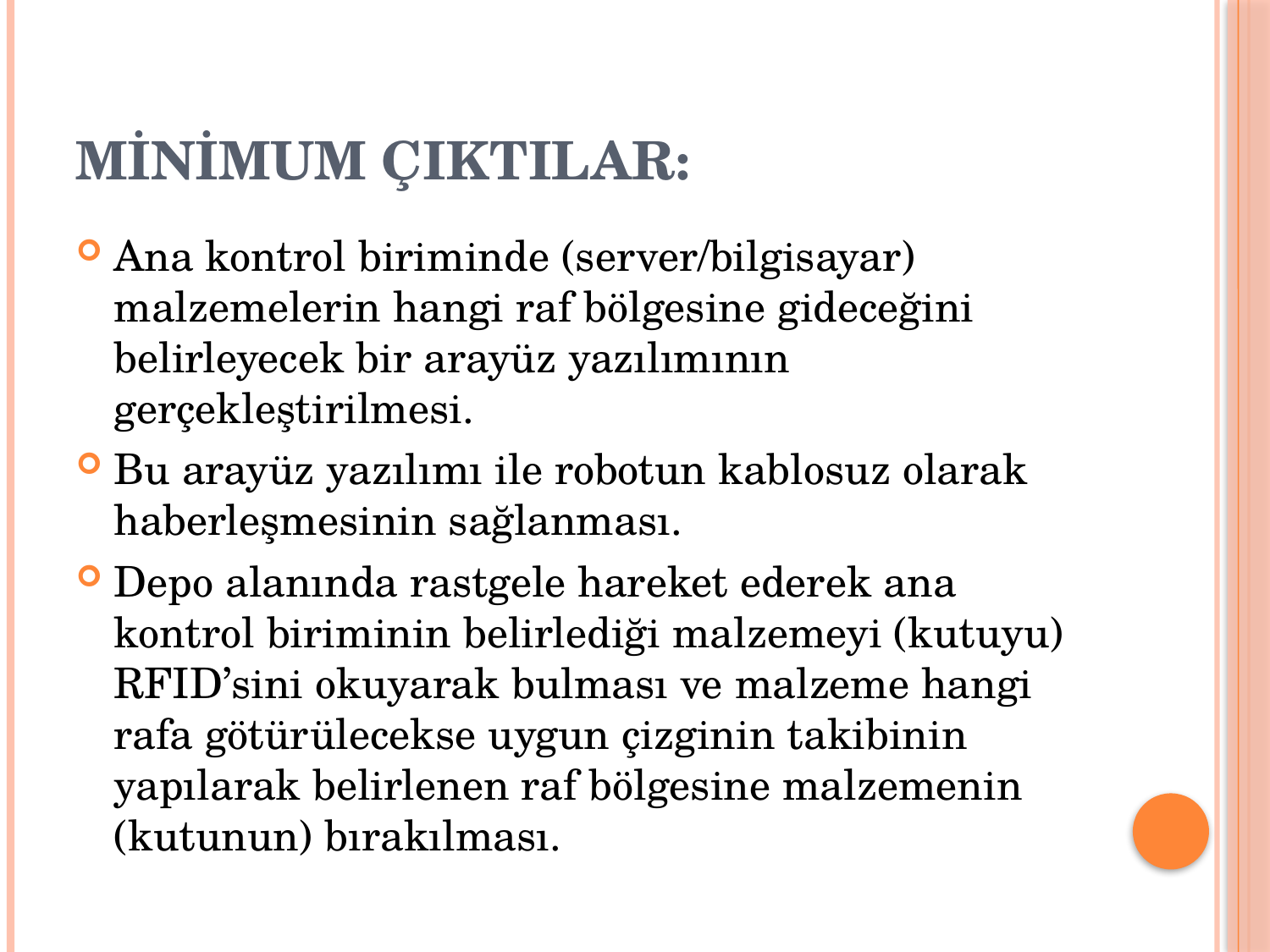

# Minimum çıktılar:
Ana kontrol biriminde (server/bilgisayar) malzemelerin hangi raf bölgesine gideceğini belirleyecek bir arayüz yazılımının gerçekleştirilmesi.
Bu arayüz yazılımı ile robotun kablosuz olarak haberleşmesinin sağlanması.
Depo alanında rastgele hareket ederek ana kontrol biriminin belirlediği malzemeyi (kutuyu) RFID’sini okuyarak bulması ve malzeme hangi rafa götürülecekse uygun çizginin takibinin yapılarak belirlenen raf bölgesine malzemenin (kutunun) bırakılması.